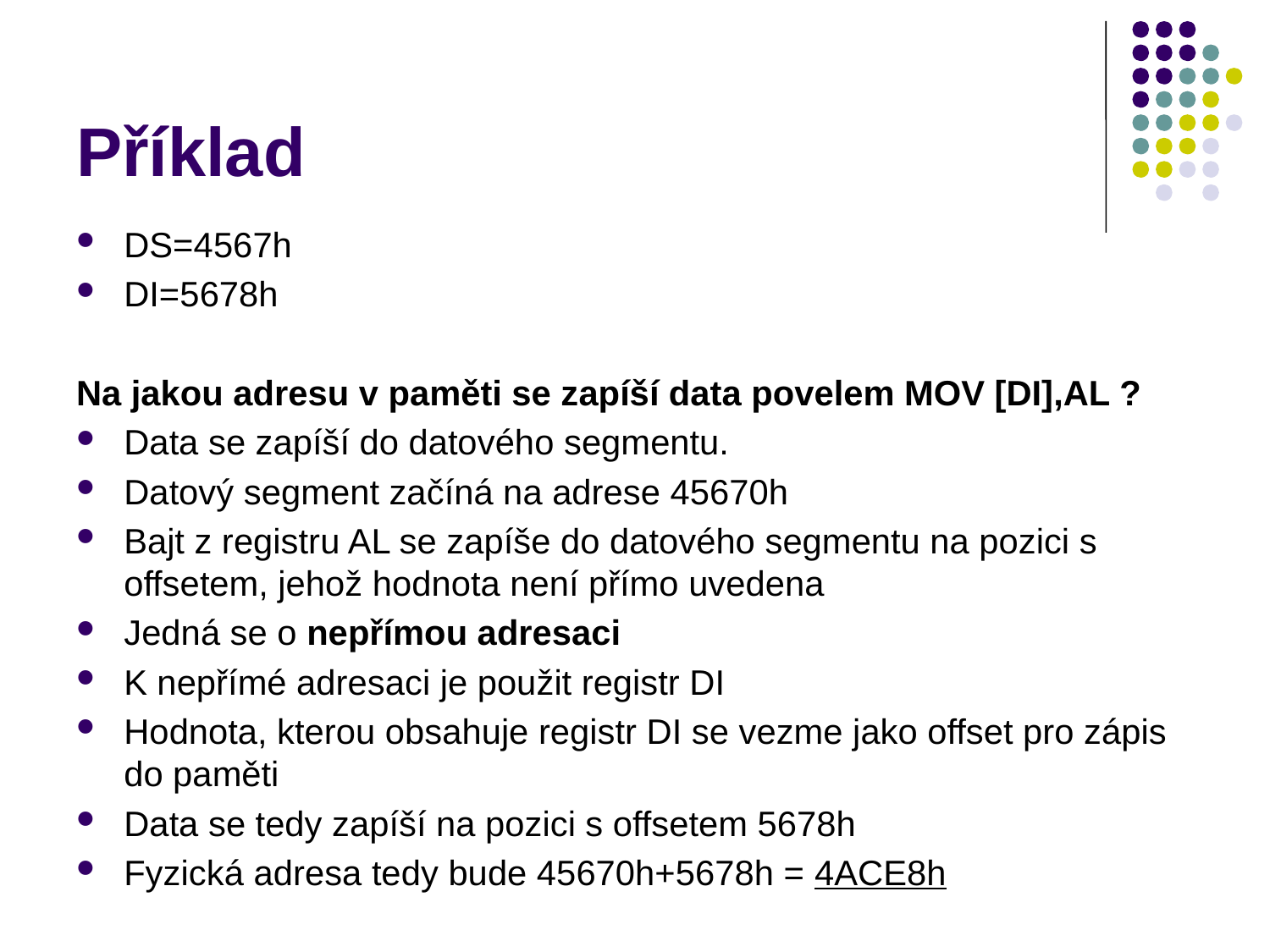

# Příklad
DS=4567h
DI=5678h

Na jakou adresu v paměti se zapíší data povelem MOV [DI],AL ?
Data se zapíší do datového segmentu.
Datový segment začíná na adrese 45670h
Bajt z registru AL se zapíše do datového segmentu na pozici s offsetem, jehož hodnota není přímo uvedena
Jedná se o nepřímou adresaci
K nepřímé adresaci je použit registr DI
Hodnota, kterou obsahuje registr DI se vezme jako offset pro zápis do paměti
Data se tedy zapíší na pozici s offsetem 5678h
Fyzická adresa tedy bude 45670h+5678h = 4ACE8h